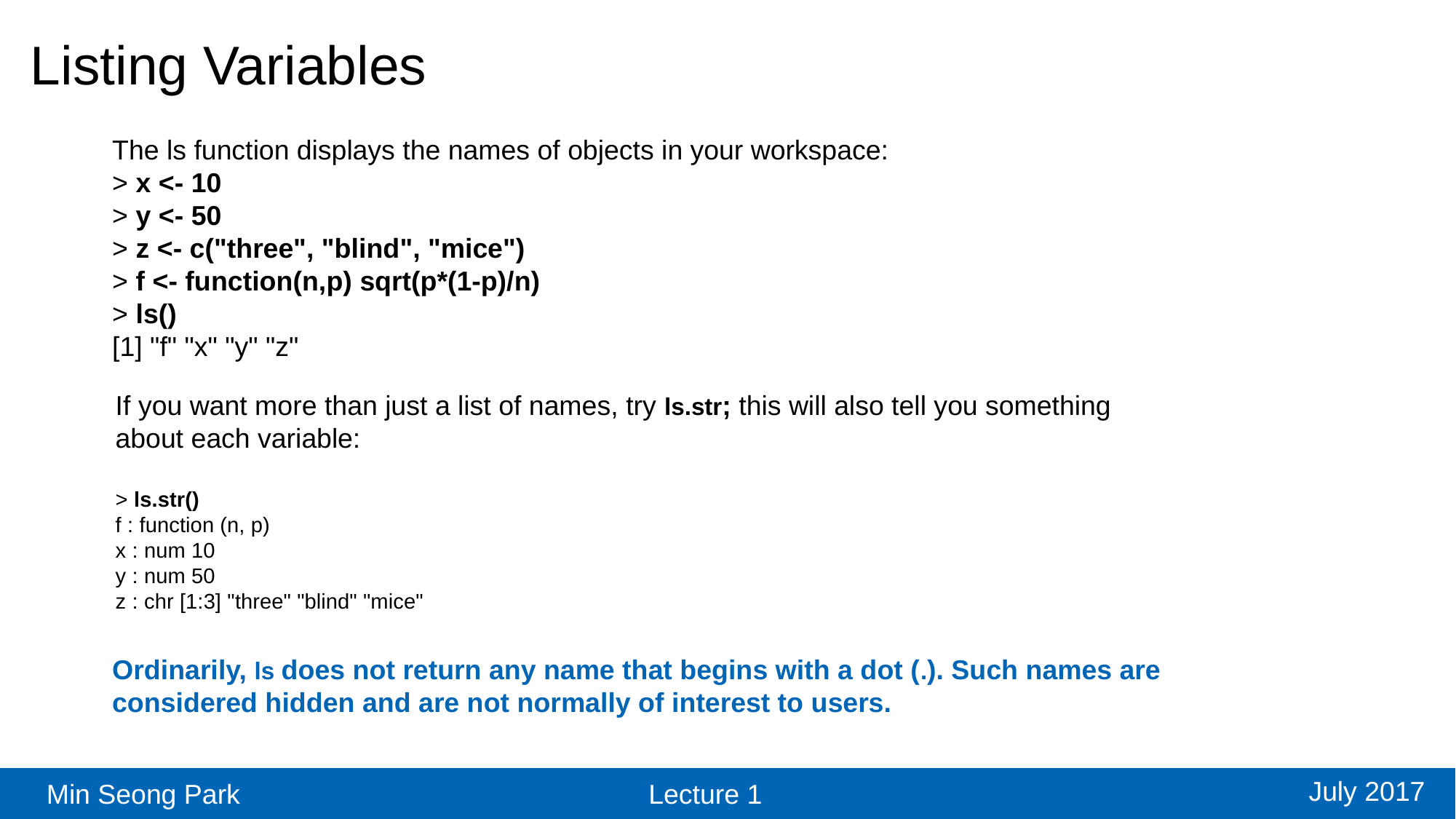

Listing Variables
The ls function displays the names of objects in your workspace:
> x <- 10
> y <- 50
> z <- c("three", "blind", "mice")
> f <- function(n,p) sqrt(p*(1-p)/n)
> ls()
[1] "f" "x" "y" "z"
If you want more than just a list of names, try ls.str; this will also tell you something
about each variable:

> ls.str()
f : function (n, p)
x : num 10
y : num 50
z : chr [1:3] "three" "blind" "mice"
Ordinarily, ls does not return any name that begins with a dot (.). Such names are
considered hidden and are not normally of interest to users.

July 2017
Min Seong Park
Lecture 1